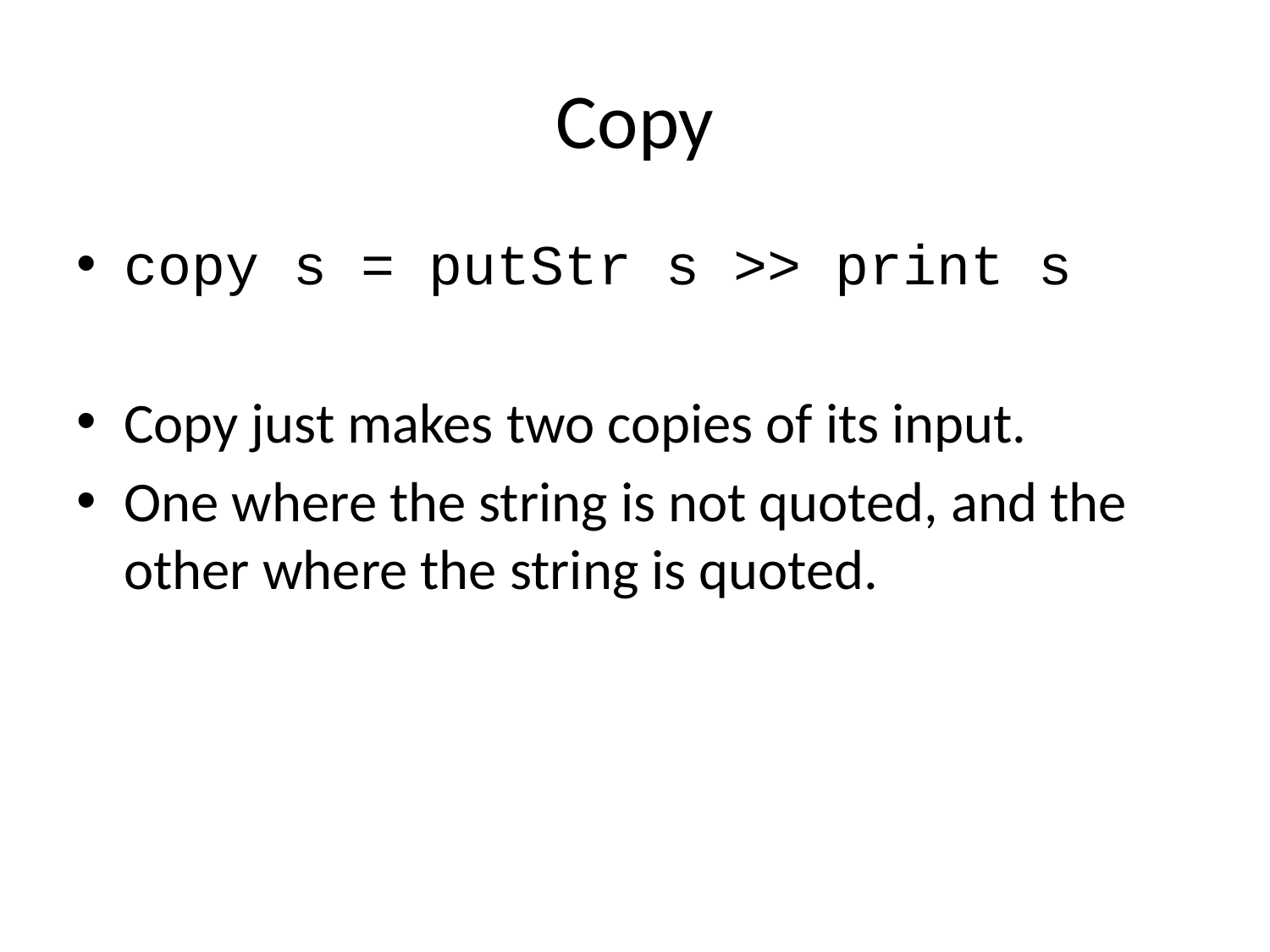

# Copy
copy s = putStr s >> print s

Copy just makes two copies of its input.
One where the string is not quoted, and the other where the string is quoted.